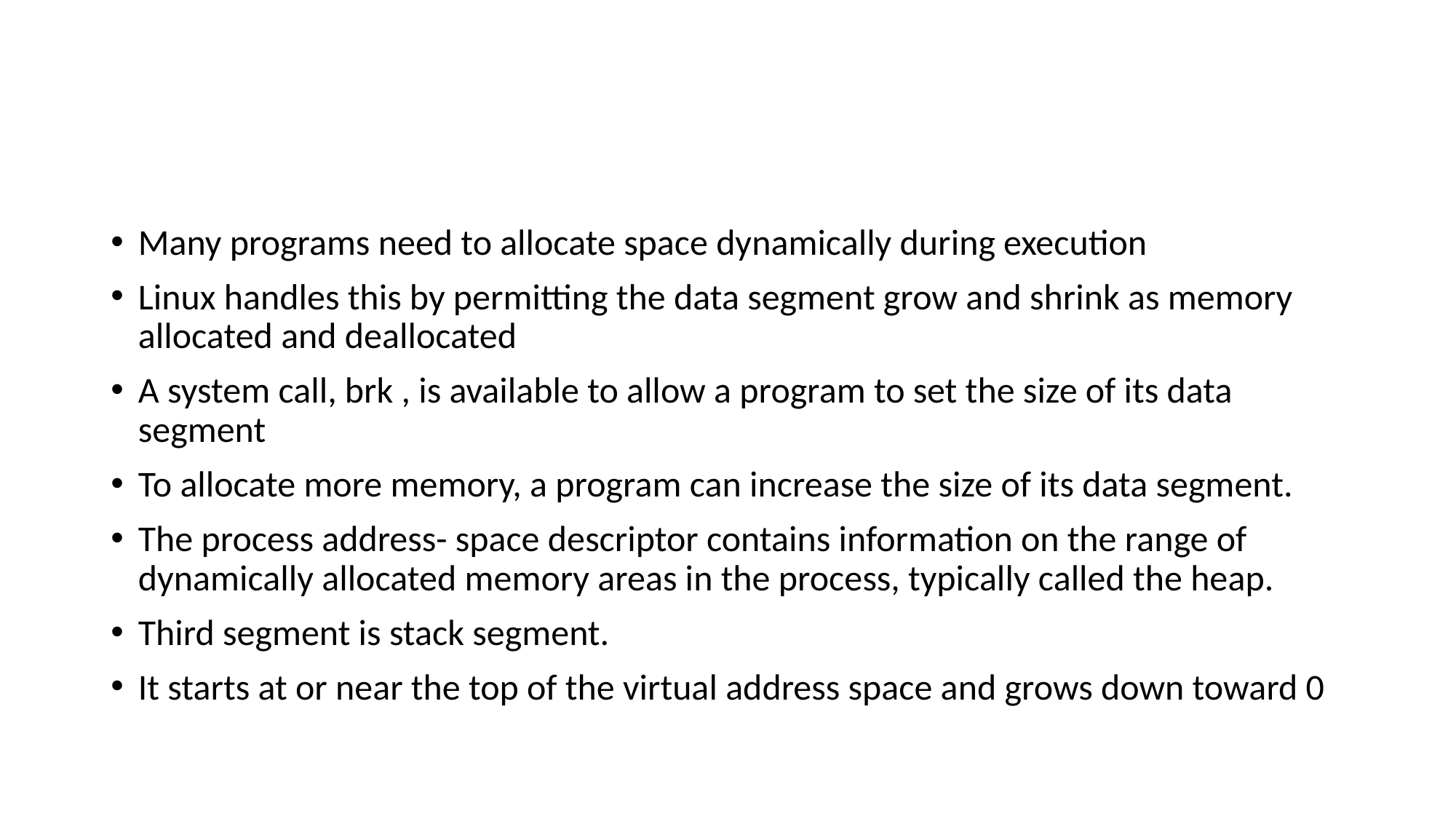

#
Many programs need to allocate space dynamically during execution
Linux handles this by permitting the data segment grow and shrink as memory allocated and deallocated
A system call, brk , is available to allow a program to set the size of its data segment
To allocate more memory, a program can increase the size of its data segment.
The process address- space descriptor contains information on the range of dynamically allocated memory areas in the process, typically called the heap.
Third segment is stack segment.
It starts at or near the top of the virtual address space and grows down toward 0